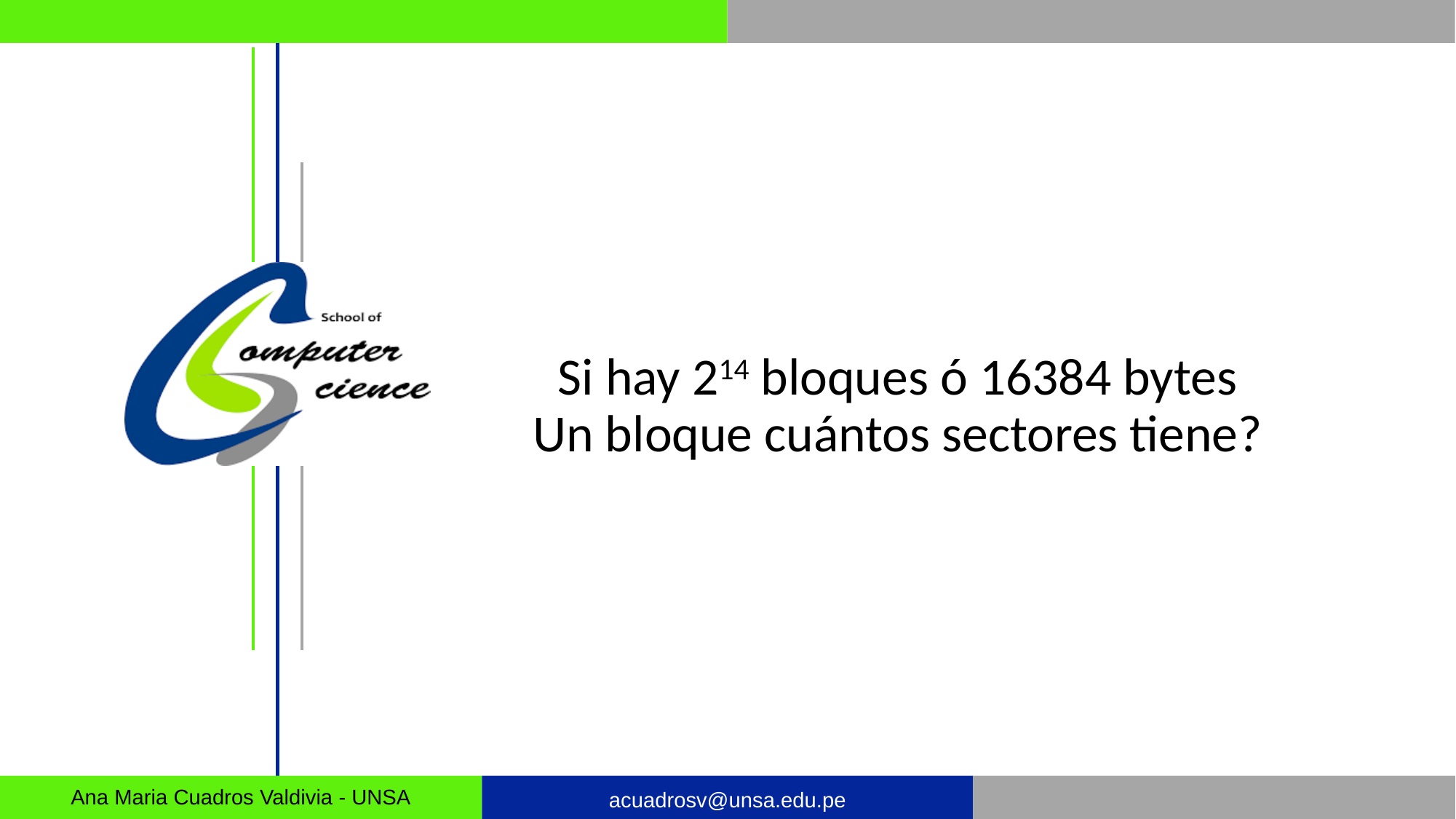

# Si hay 214 bloques ó 16384 bytes Un bloque cuántos sectores tiene?